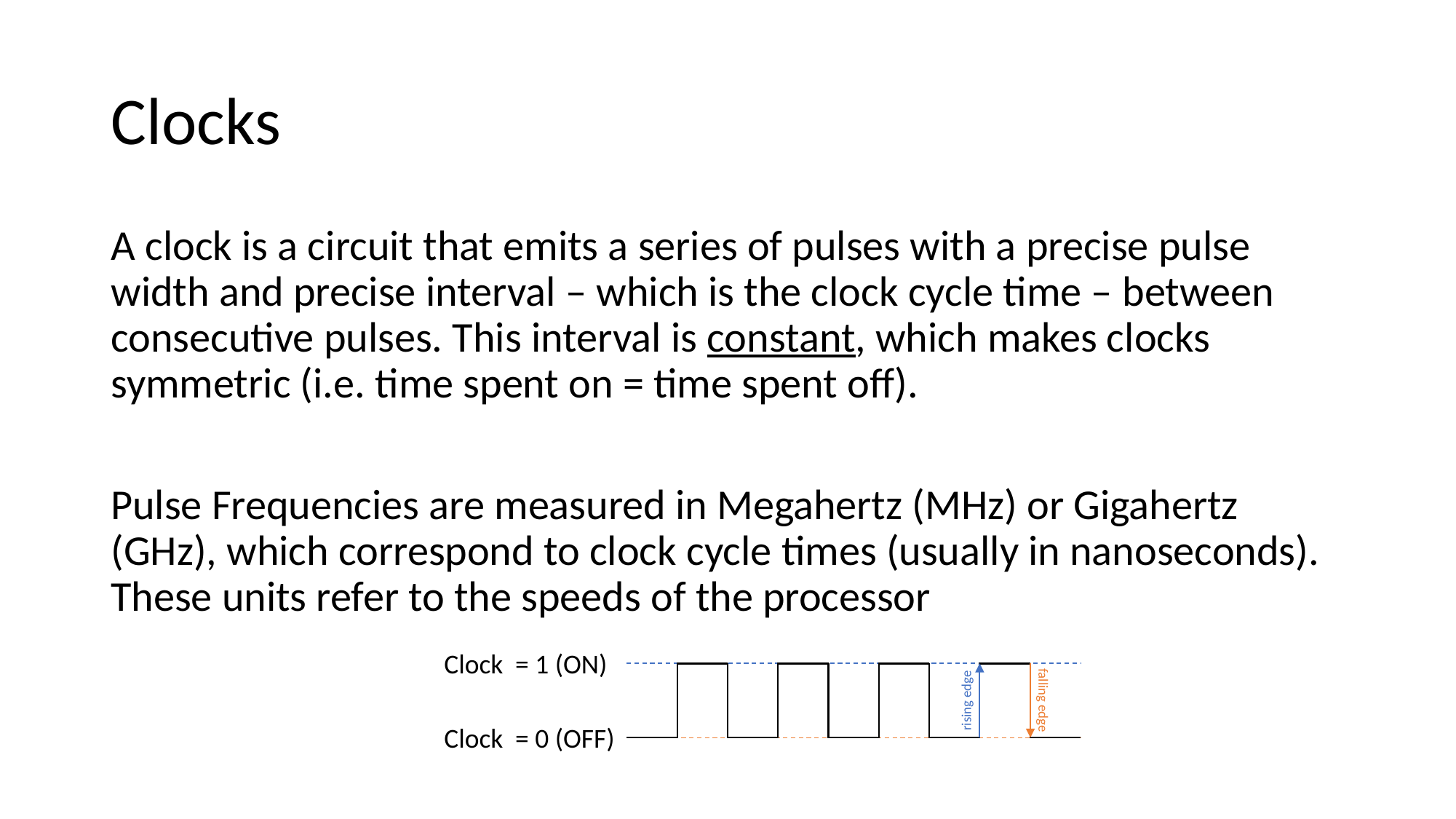

# Clocks
A clock is a circuit that emits a series of pulses with a precise pulse width and precise interval – which is the clock cycle time – between consecutive pulses. This interval is constant, which makes clocks symmetric (i.e. time spent on = time spent off).

Pulse Frequencies are measured in Megahertz (MHz) or Gigahertz (GHz), which correspond to clock cycle times (usually in nanoseconds). These units refer to the speeds of the processor

Clock  = 1 (ON)
falling edge
rising edge
Clock  = 0 (OFF)